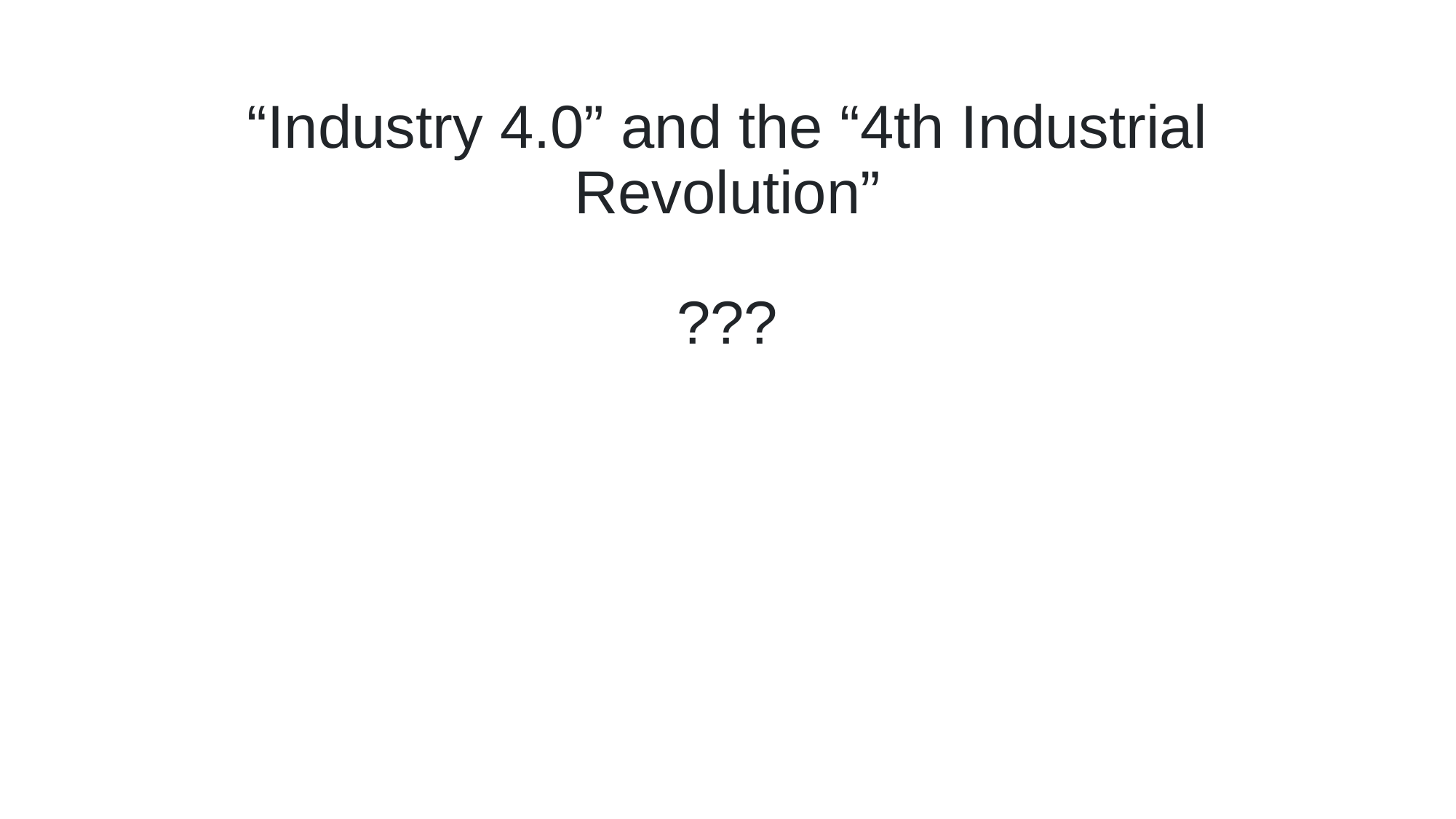

# “Industry 4.0” and the “4th Industrial Revolution” ???